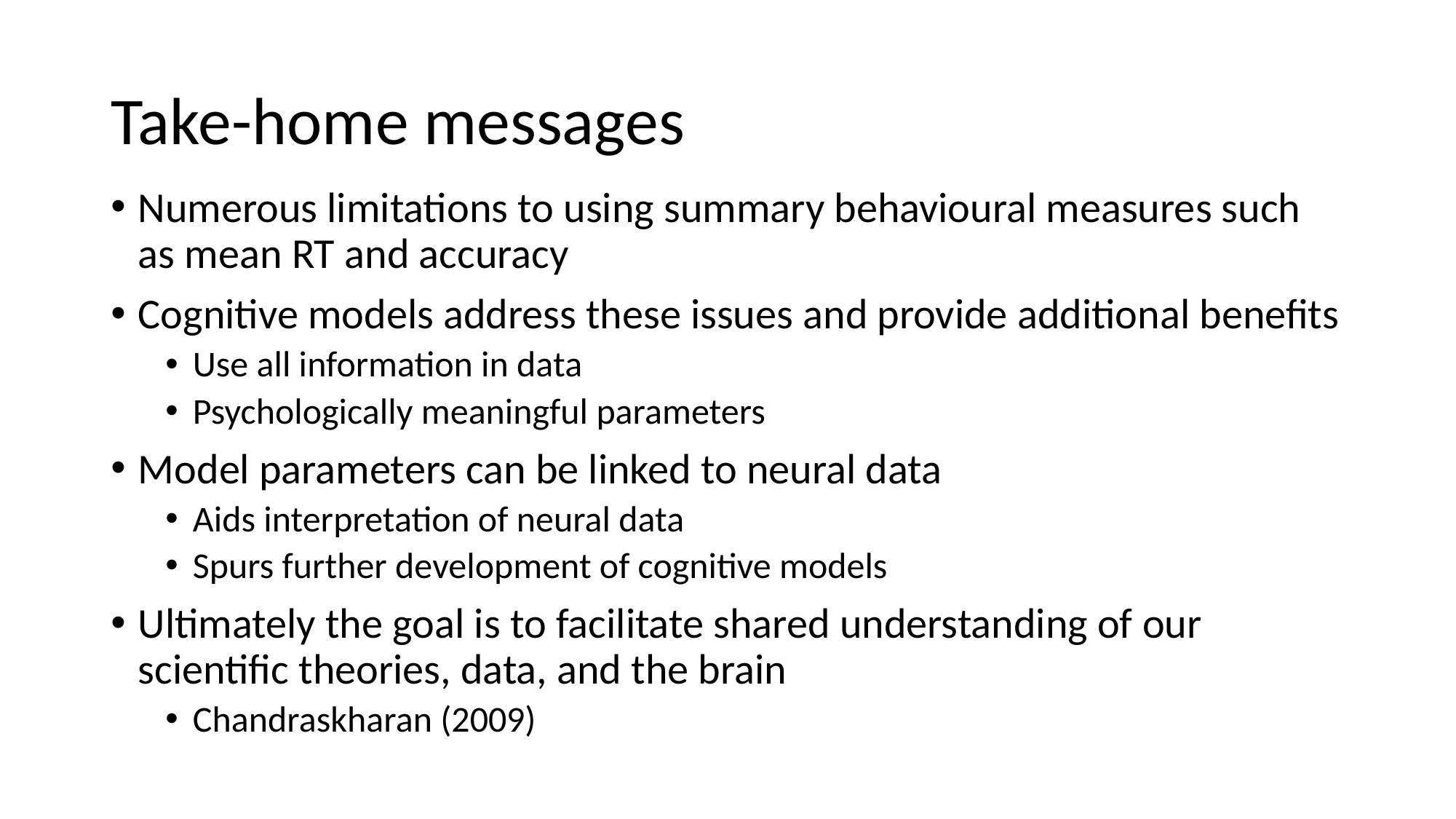

# Take-home messages
Numerous limitations to using summary behavioural measures such as mean RT and accuracy
Cognitive models address these issues and provide additional benefits
Use all information in data
Psychologically meaningful parameters
Model parameters can be linked to neural data
Aids interpretation of neural data
Spurs further development of cognitive models
Ultimately the goal is to facilitate shared understanding of our scientific theories, data, and the brain
Chandraskharan (2009)